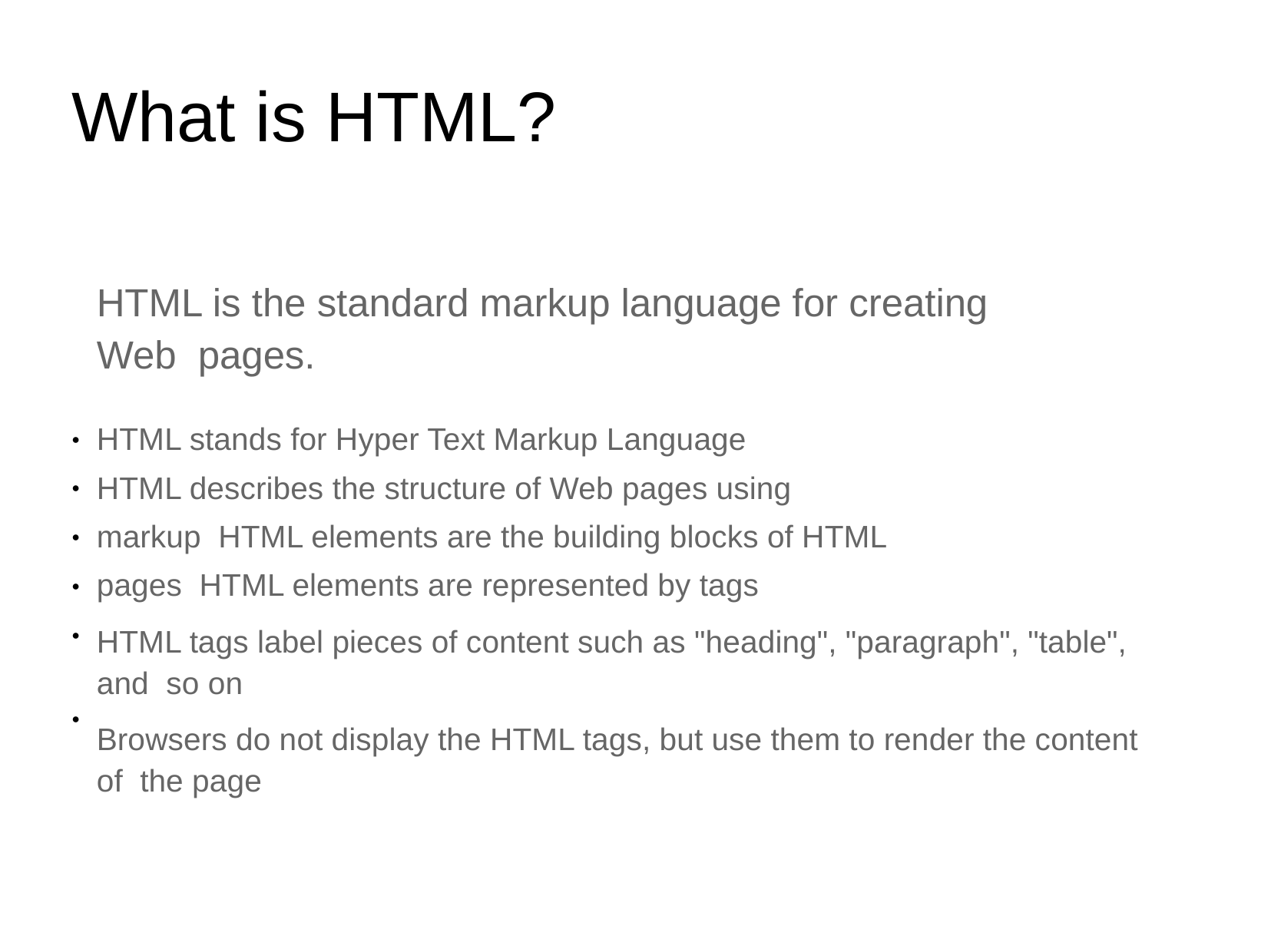

# What is HTML?
HTML is the standard markup language for creating Web  pages.
HTML stands for Hyper Text Markup Language
HTML describes the structure of Web pages using markup  HTML elements are the building blocks of HTML pages  HTML elements are represented by tags
HTML tags label pieces of content such as "heading", "paragraph", "table", and  so on
Browsers do not display the HTML tags, but use them to render the content of  the page
●
●
●
●
●
●